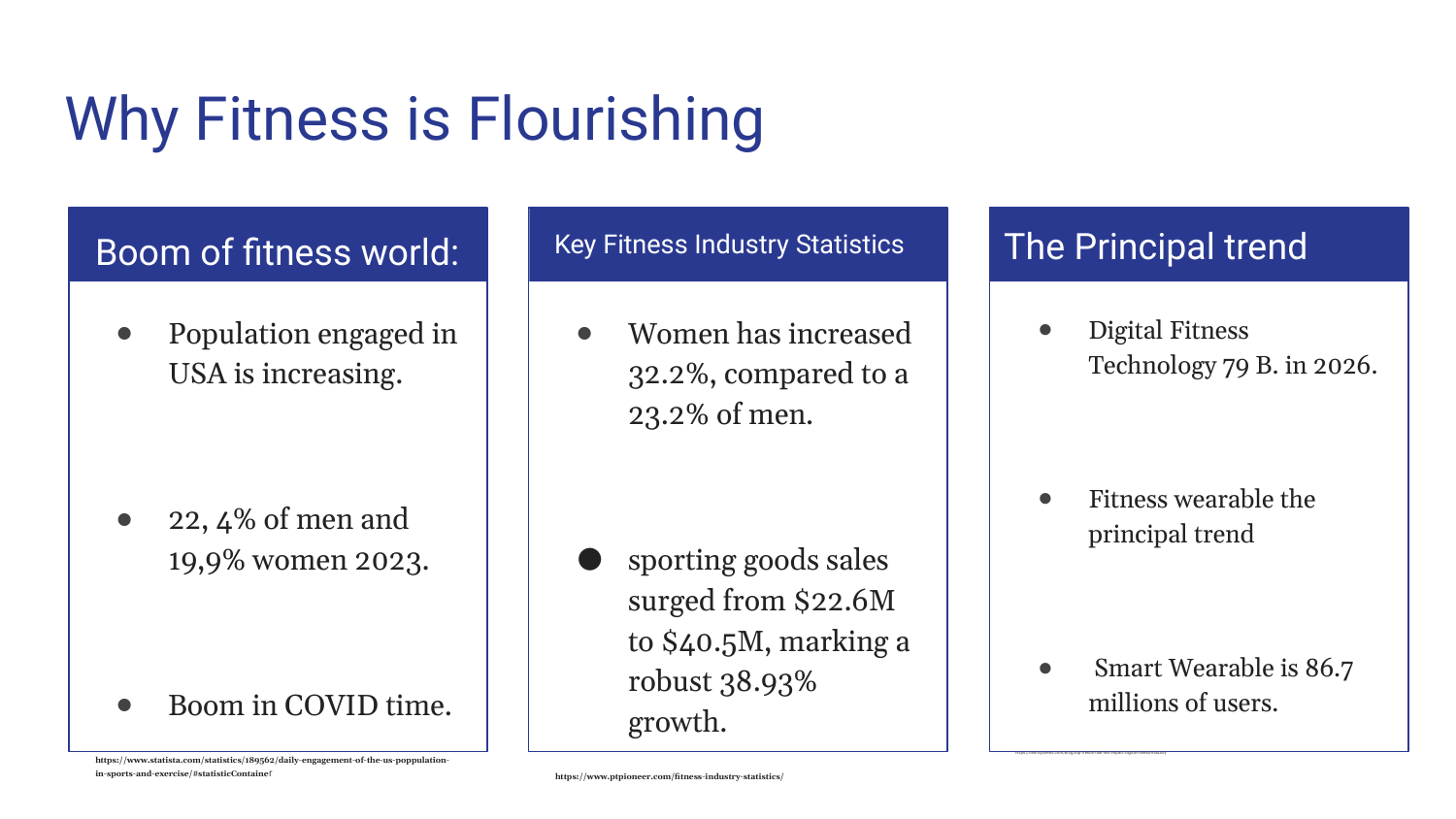

# Why Fitness is Flourishing

Boom of fitness world:

Key Fitness Industry Statistics

The Principal trend

Wearable trends
Population engaged in USA is increasing.

22, 4% of men and 19,9% women 2023.

Boom in COVID time.
https://www.statista.com/statistics/189562/daily-engagement-of-the-us-poppulation-in-sports-and-exercise/#statisticContainer
Women has increased 32.2%, compared to a 23.2% of men.

sporting goods sales surged from $22.6M to $40.5M, marking a robust 38.93% growth.
https://www.ptpioneer.com/fitness-industry-statistics/
Digital Fitness Technology 79 B. in 2026.

Fitness wearable the principal trend

 Smart Wearable is 86.7 millions of users.
https://onix-systems.com/blog/top-trends-that-will-impact-digital-fitness-industry